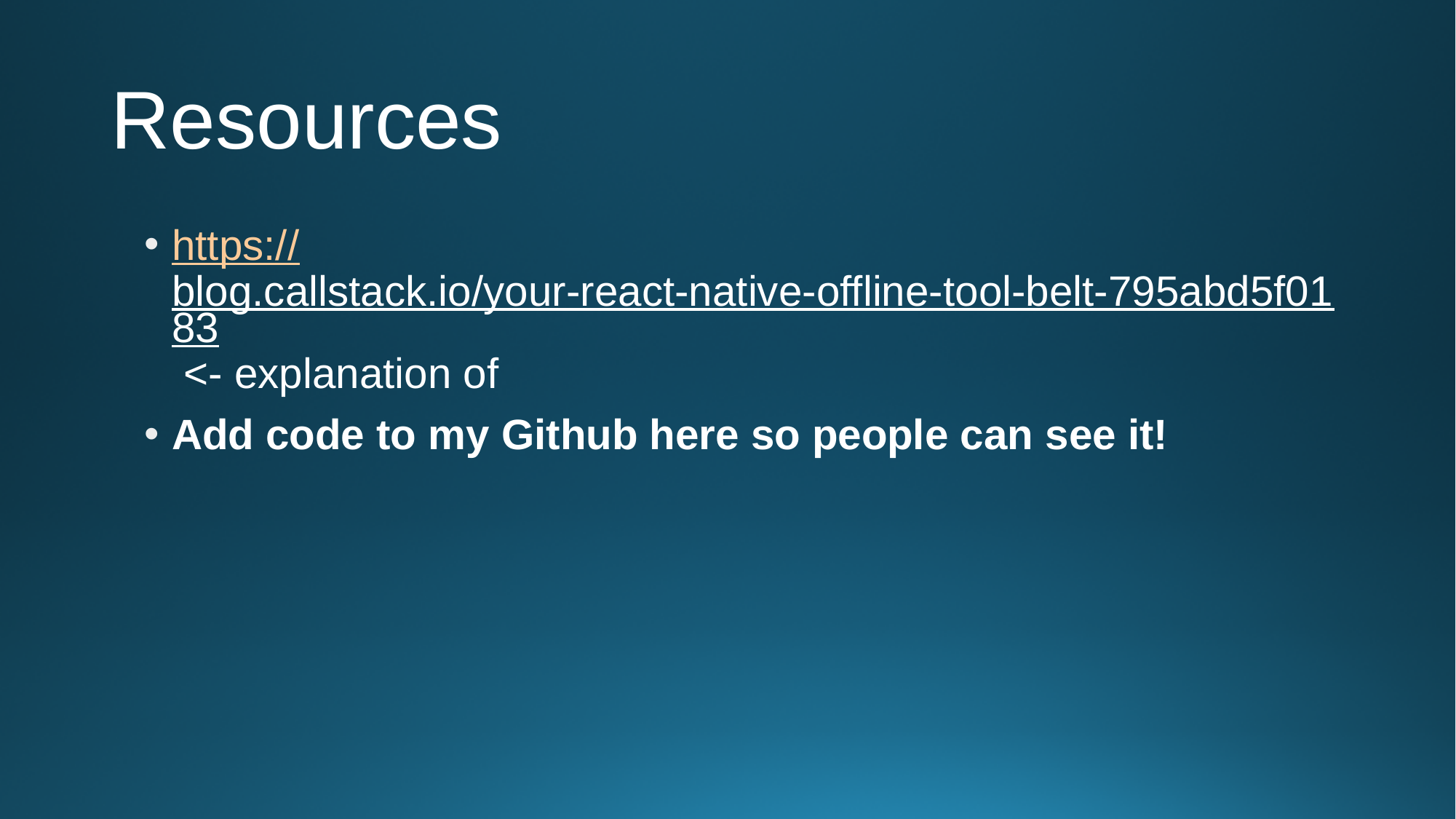

# Resources
https://blog.callstack.io/your-react-native-offline-tool-belt-795abd5f0183 <- explanation of
Add code to my Github here so people can see it!